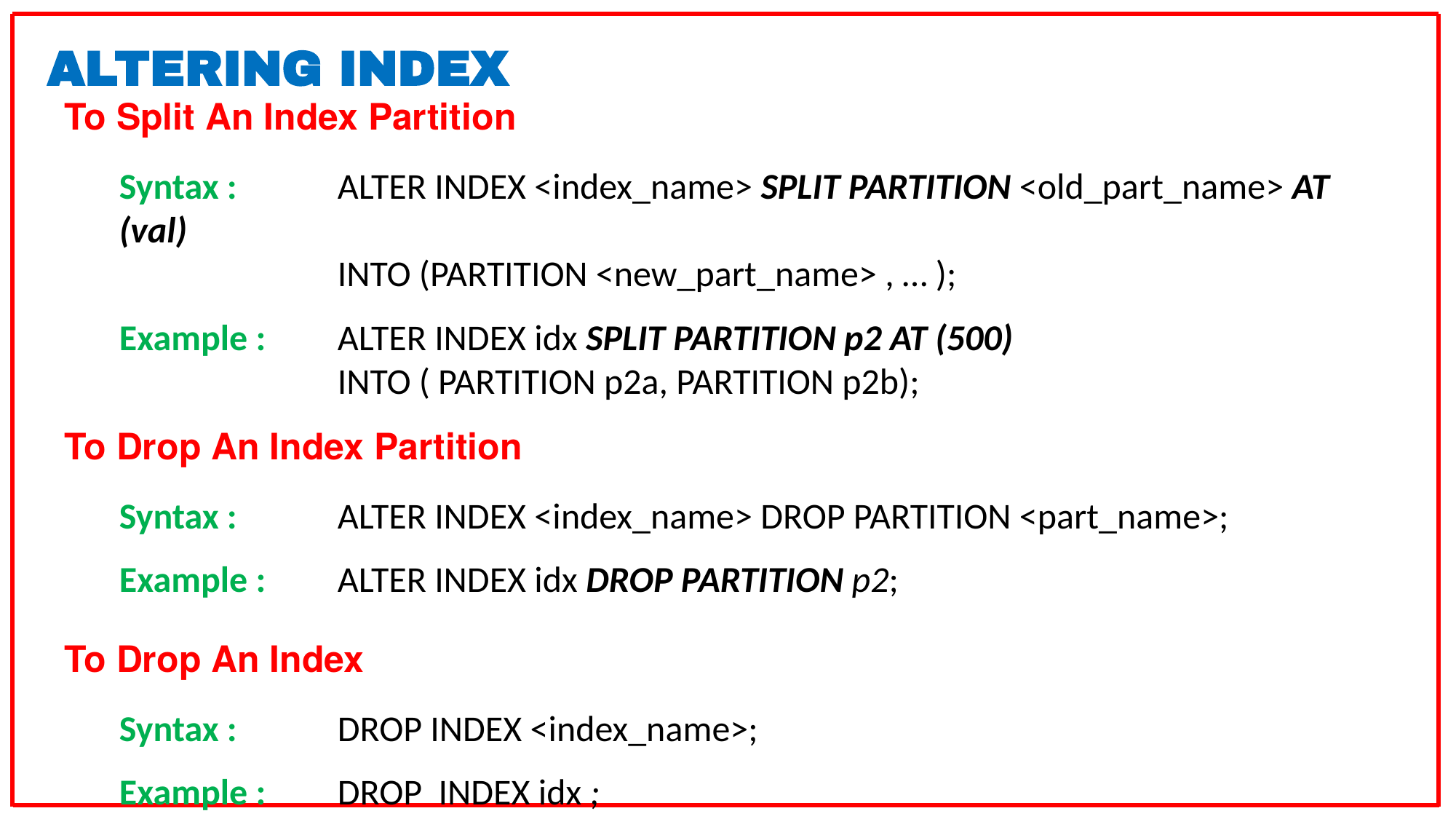

ALTERING INDEX

To Split An Index Partition

Syntax :	ALTER INDEX <index_name> SPLIT PARTITION <old_part_name> AT (val)
		INTO (PARTITION <new_part_name> , … );

Example :	ALTER INDEX idx SPLIT PARTITION p2 AT (500)
		INTO ( PARTITION p2a, PARTITION p2b);

To Drop An Index Partition

Syntax :	ALTER INDEX <index_name> DROP PARTITION <part_name>;

Example :	ALTER INDEX idx DROP PARTITION p2;

To Drop An Index

Syntax :	DROP INDEX <index_name>;

Example :	DROP  INDEX idx ;